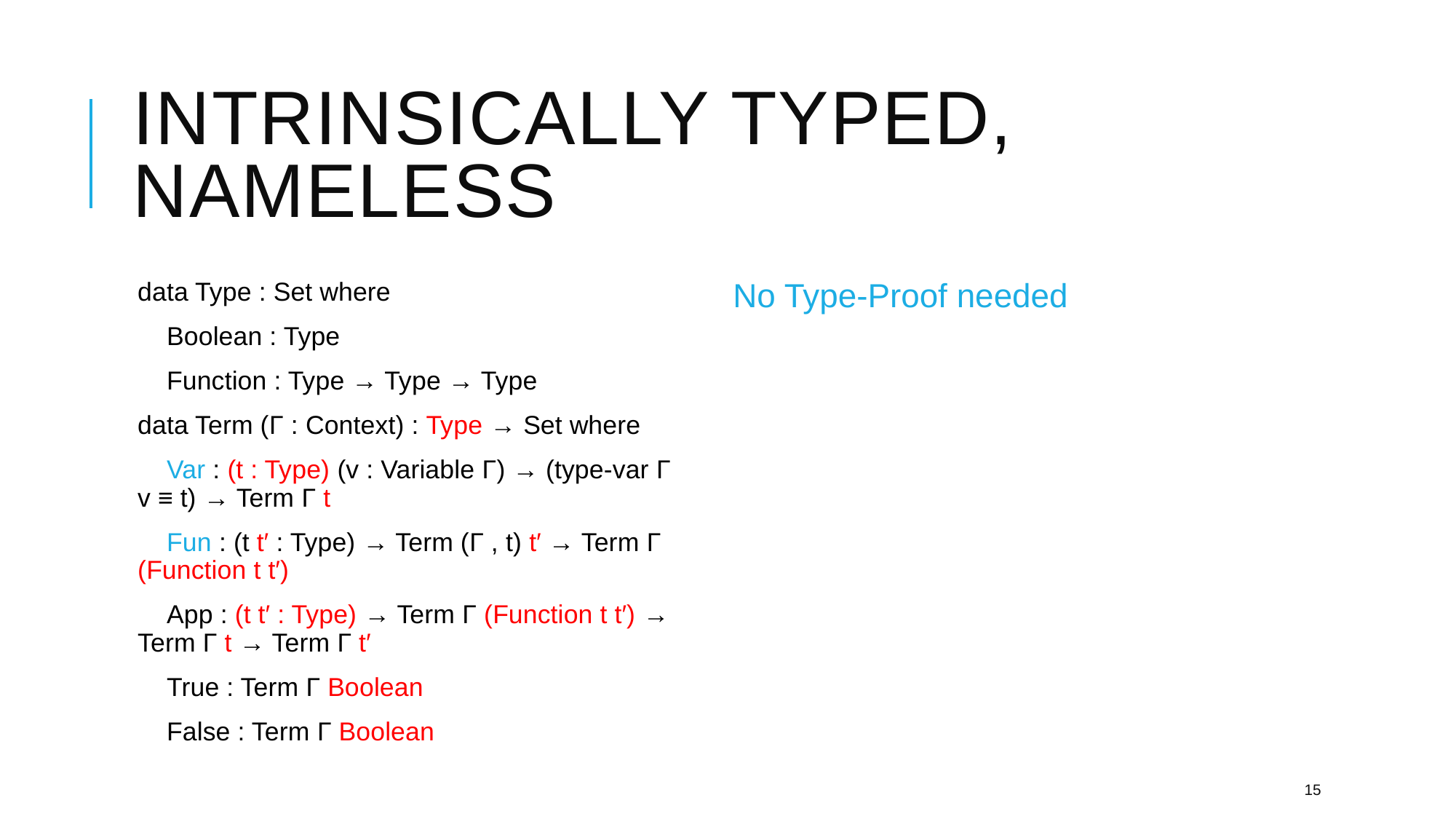

# Intrinsically Typed, Nameless
data Type : Set where
    Boolean : Type
    Function : Type → Type → Type
data Term (Γ : Context) : Type → Set where
    Var : (t : Type) (v : Variable Γ) → (type-var Γ v ≡ t) → Term Γ t
    Fun : (t t′ : Type) → Term (Γ , t) t′ → Term Γ (Function t t′)
    App : (t t′ : Type) → Term Γ (Function t t′) → Term Γ t → Term Γ t′
    True : Term Γ Boolean
    False : Term Γ Boolean
No Type-Proof needed
15